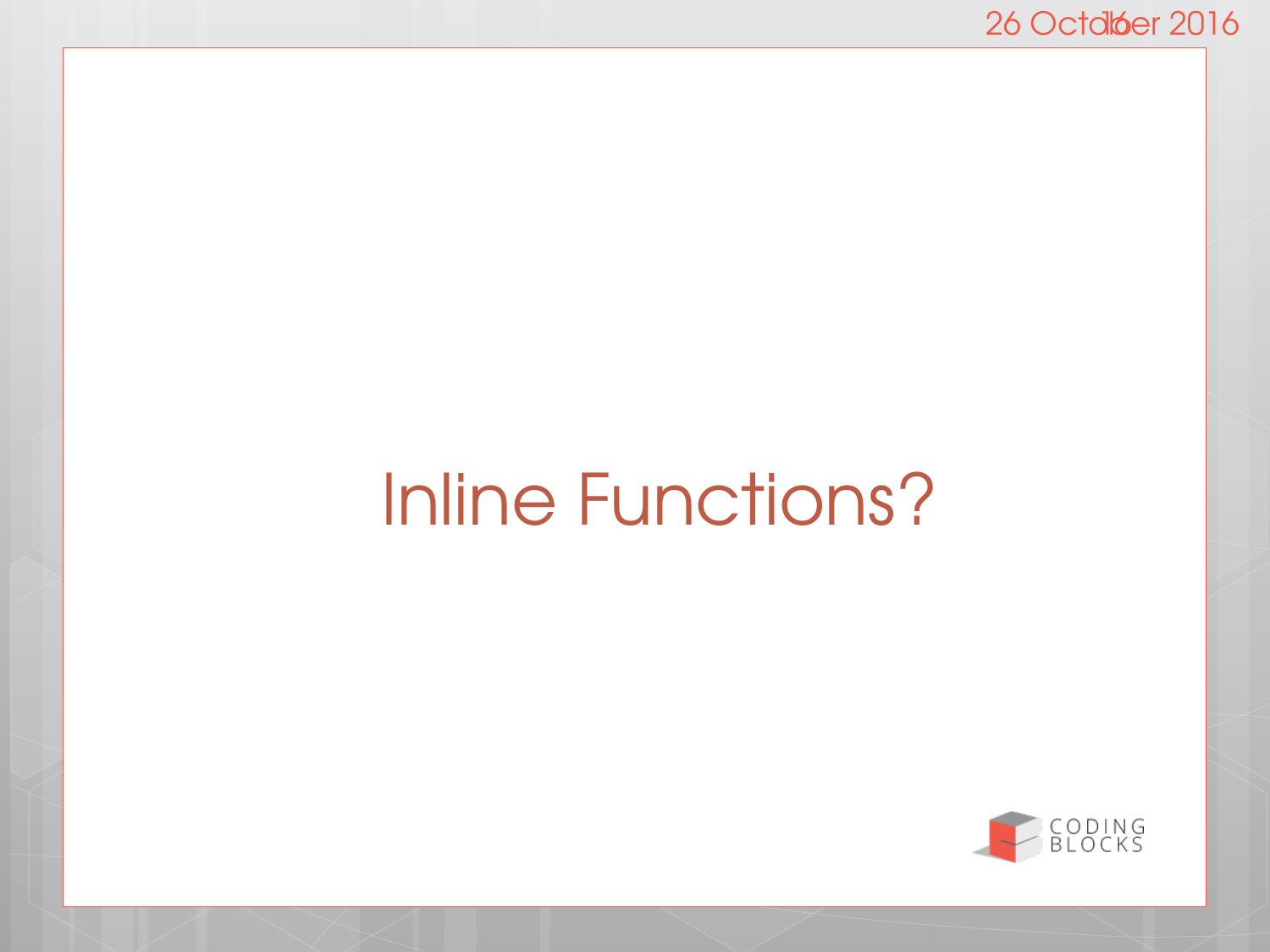

26 October 2016
16
# Inline Functions?